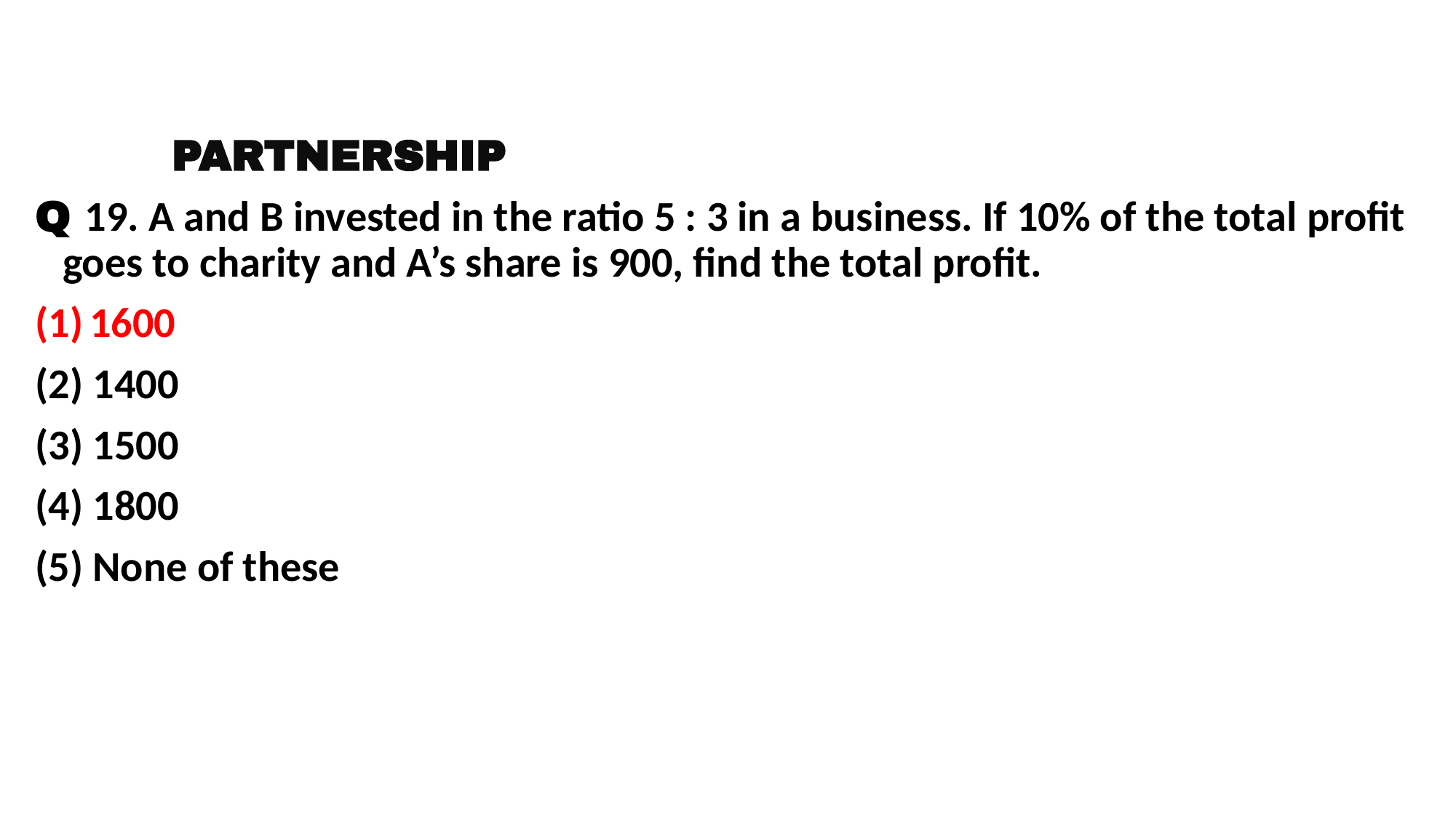

#
		PARTNERSHIP
Q 19. A and B invested in the ratio 5 : 3 in a business. If 10% of the total profit goes to charity and A’s share is 900, find the total profit.
1600
(2) 1400
(3) 1500
(4) 1800
(5) None of these